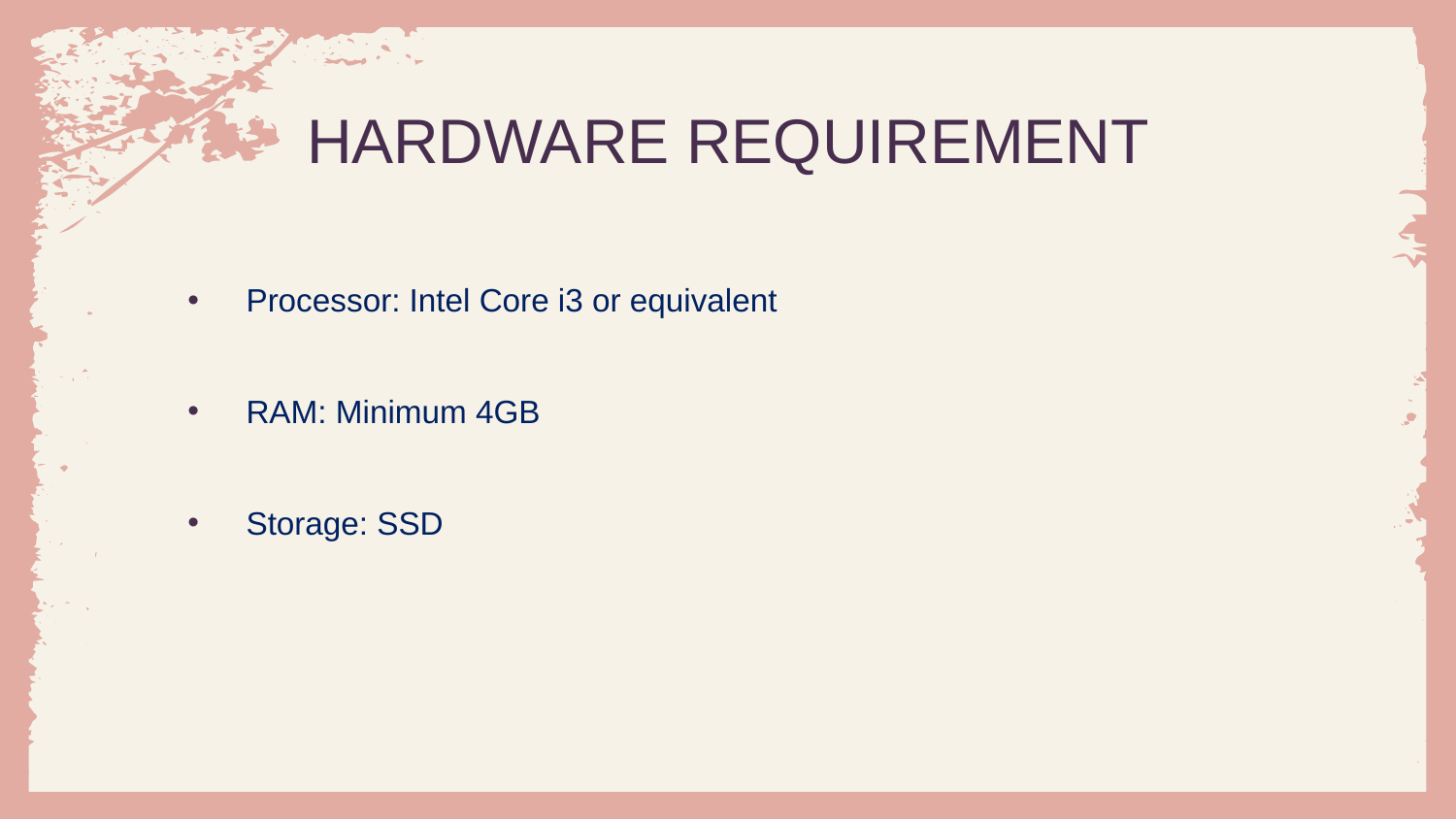

# HARDWARE REQUIREMENT
Processor: Intel Core i3 or equivalent
RAM: Minimum 4GB
Storage: SSD